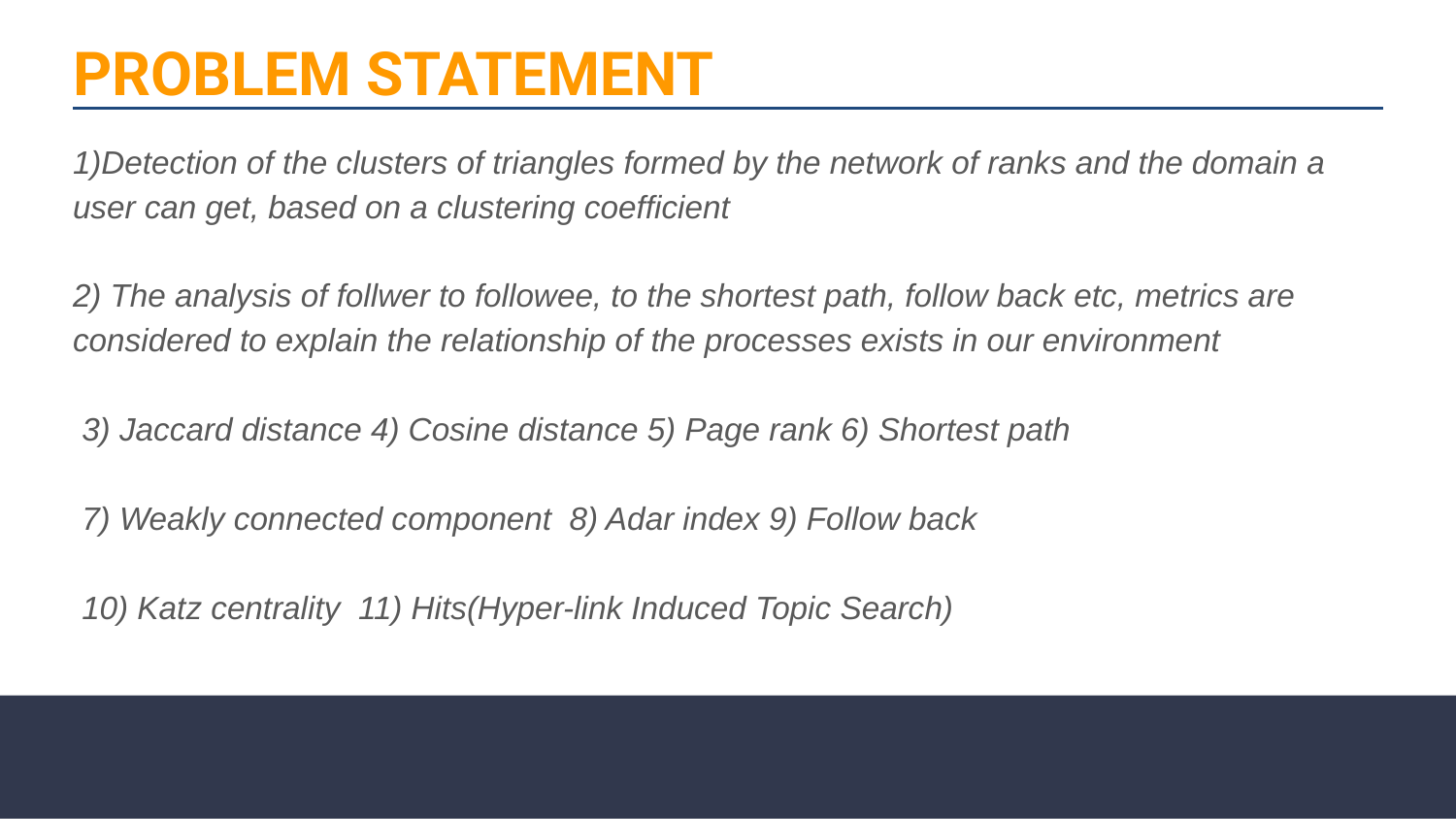

# PROBLEM STATEMENT
1)Detection of the clusters of triangles formed by the network of ranks and the domain a user can get, based on a clustering coefficient

2) The analysis of follwer to followee, to the shortest path, follow back etc, metrics are considered to explain the relationship of the processes exists in our environment

 3) Jaccard distance 4) Cosine distance 5) Page rank 6) Shortest path

 7) Weakly connected component  8) Adar index 9) Follow back

 10) Katz centrality  11) Hits(Hyper-link Induced Topic Search)